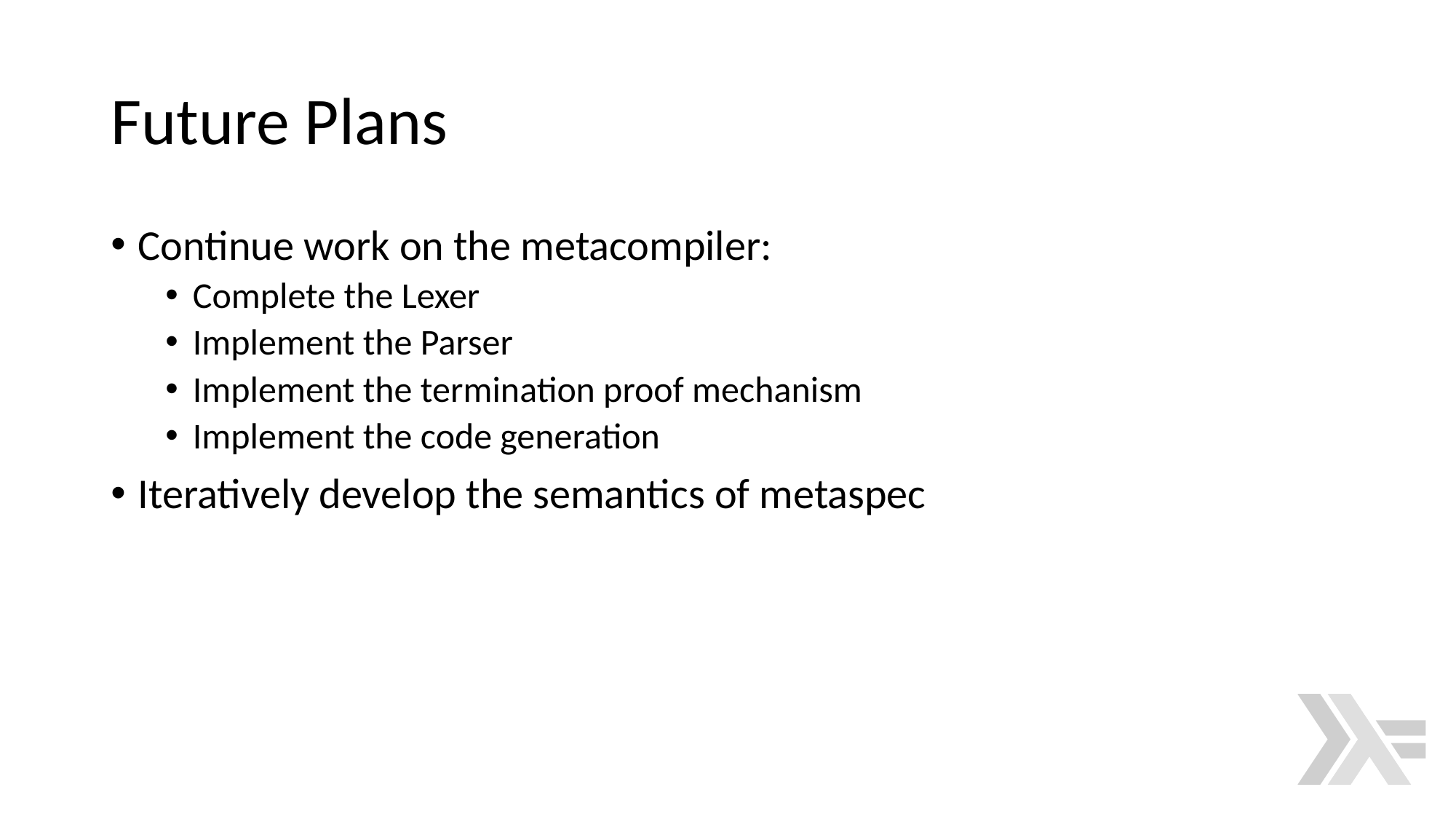

# Future Plans
Continue work on the metacompiler:
Complete the Lexer
Implement the Parser
Implement the termination proof mechanism
Implement the code generation
Iteratively develop the semantics of metaspec